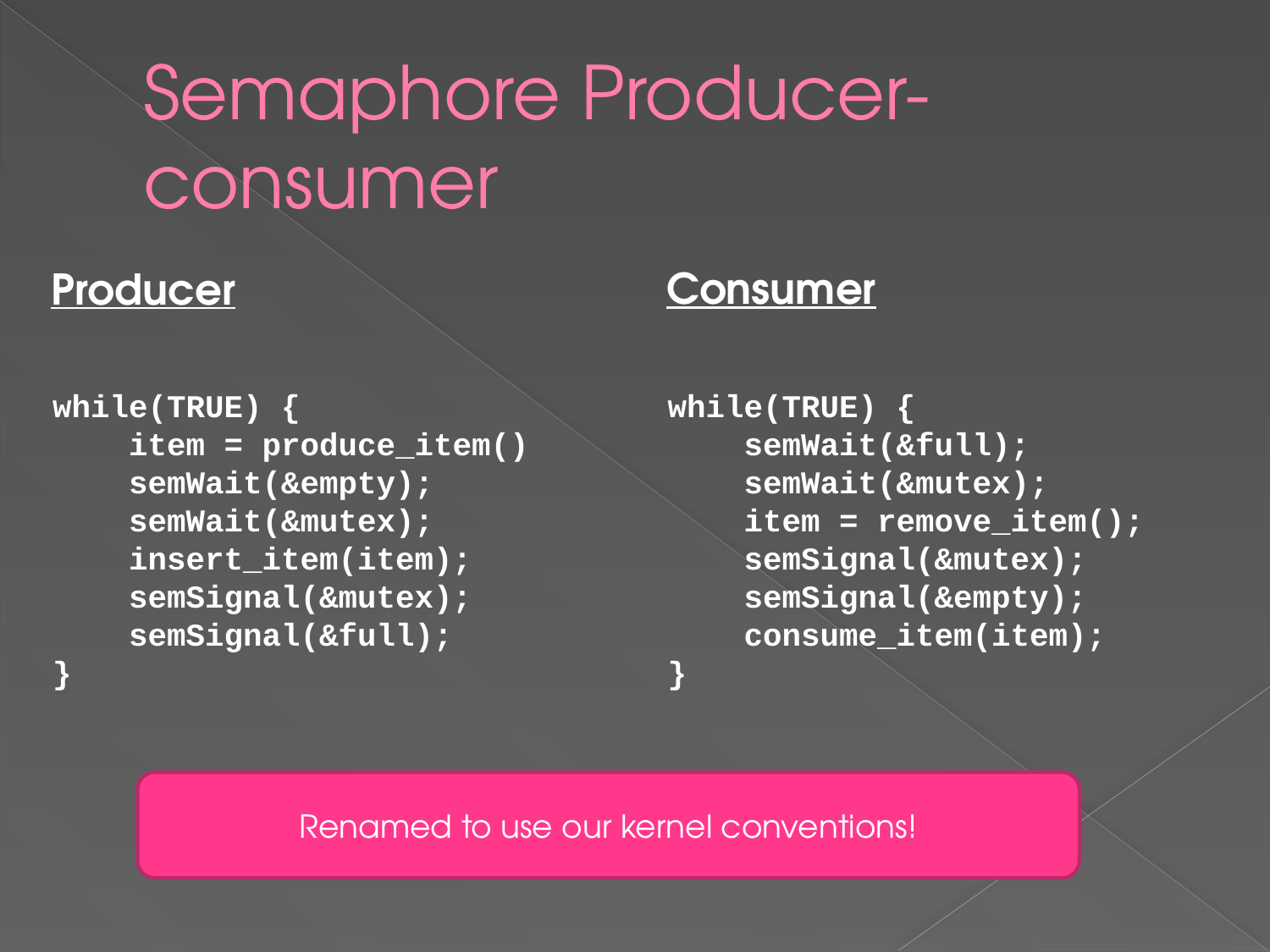

# Semaphore Producer-consumer
Consumer
while(TRUE) {
    semWait(&full);
    semWait(&mutex);
    item = remove_item();
    semSignal(&mutex);
    semSignal(&empty);
    consume_item(item);
}
Producer
while(TRUE) {
    item = produce_item()
    semWait(&empty);
    semWait(&mutex);
    insert_item(item);
    semSignal(&mutex);
    semSignal(&full);
}
Renamed to use our kernel conventions!